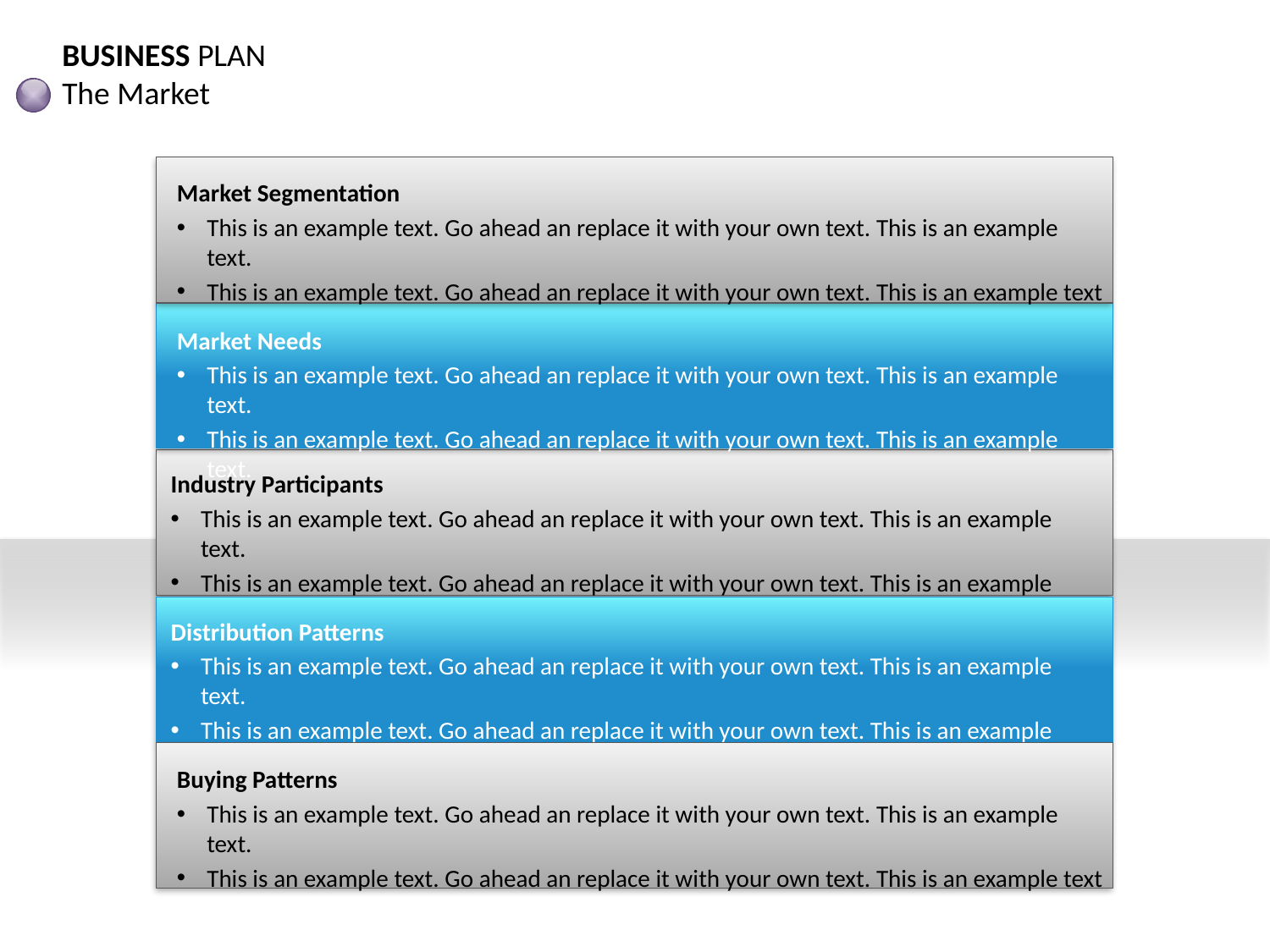

BUSINESS PLAN
The Market

Market Segmentation
This is an example text. Go ahead an replace it with your own text. This is an example text.
This is an example text. Go ahead an replace it with your own text. This is an example text

Market Needs
This is an example text. Go ahead an replace it with your own text. This is an example text.
This is an example text. Go ahead an replace it with your own text. This is an example text.

Industry Participants
This is an example text. Go ahead an replace it with your own text. This is an example text.
This is an example text. Go ahead an replace it with your own text. This is an example text.

Distribution Patterns
This is an example text. Go ahead an replace it with your own text. This is an example text.
This is an example text. Go ahead an replace it with your own text. This is an example text.

Buying Patterns
This is an example text. Go ahead an replace it with your own text. This is an example text.
This is an example text. Go ahead an replace it with your own text. This is an example text